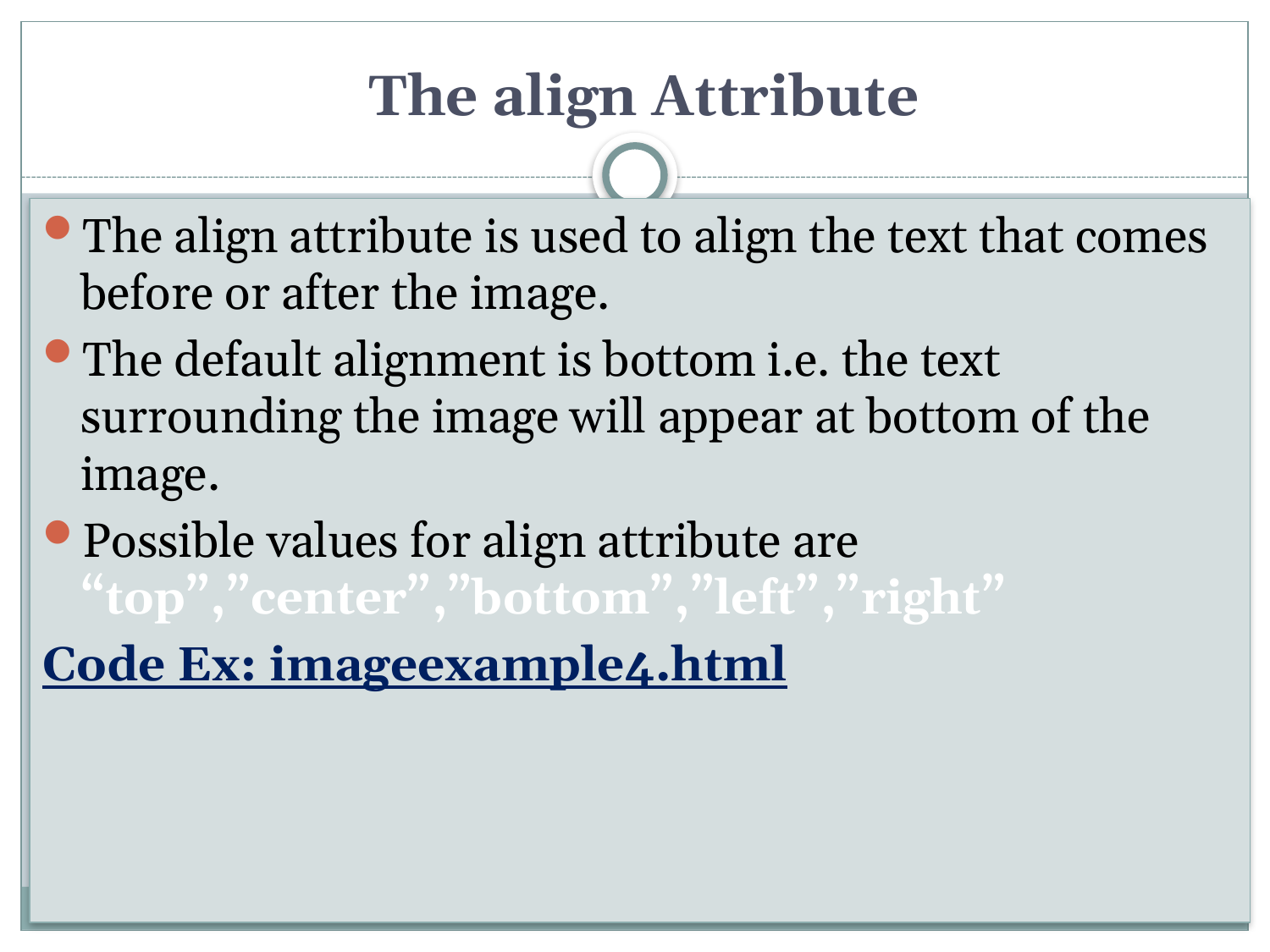

# The align Attribute
The align attribute is used to align the text that comes before or after the image.
The default alignment is bottom i.e. the text surrounding the image will appear at bottom of the image.
Possible values for align attribute are “top”,”center”,”bottom”,”left”,”right”
Code Ex: imageexample4.html